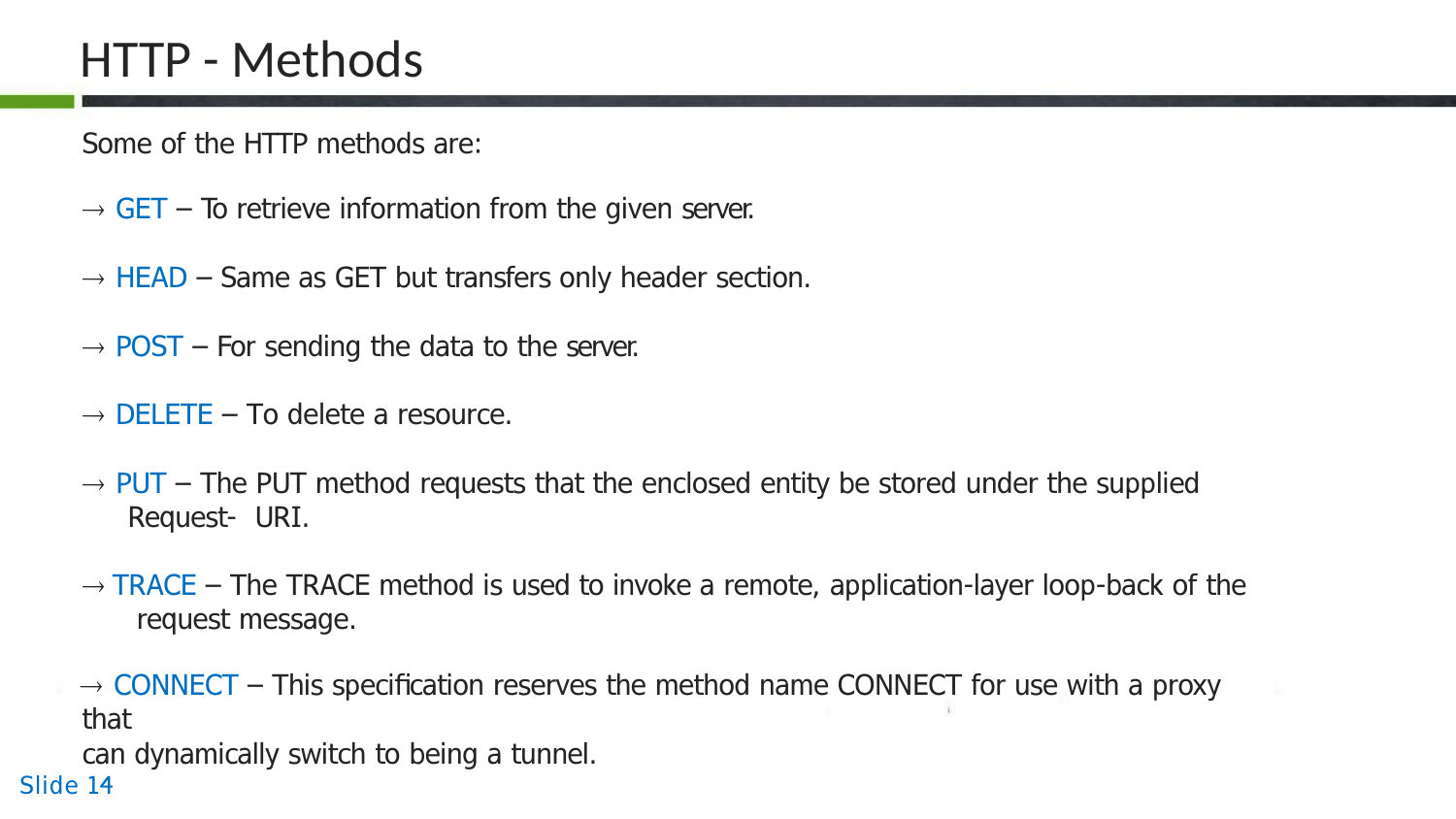

# HTTP - Methods

Some of the HTTP methods are:

→ GET – To retrieve information from the given server.

→ HEAD – Same as GET but transfers only header section.

→ POST – For sending the data to the server.

→ DELETE – To delete a resource.

→ PUT – The PUT method requests that the enclosed entity be stored under the supplied Request-  URI.

→ TRACE – The TRACE method is used to invoke a remote, application-layer loop-back of the  request message.

→ CONNECT – This specification reserves the method name CONNECT for use with a proxy that
can dynamically switch to being a tunnel.
Slide 14